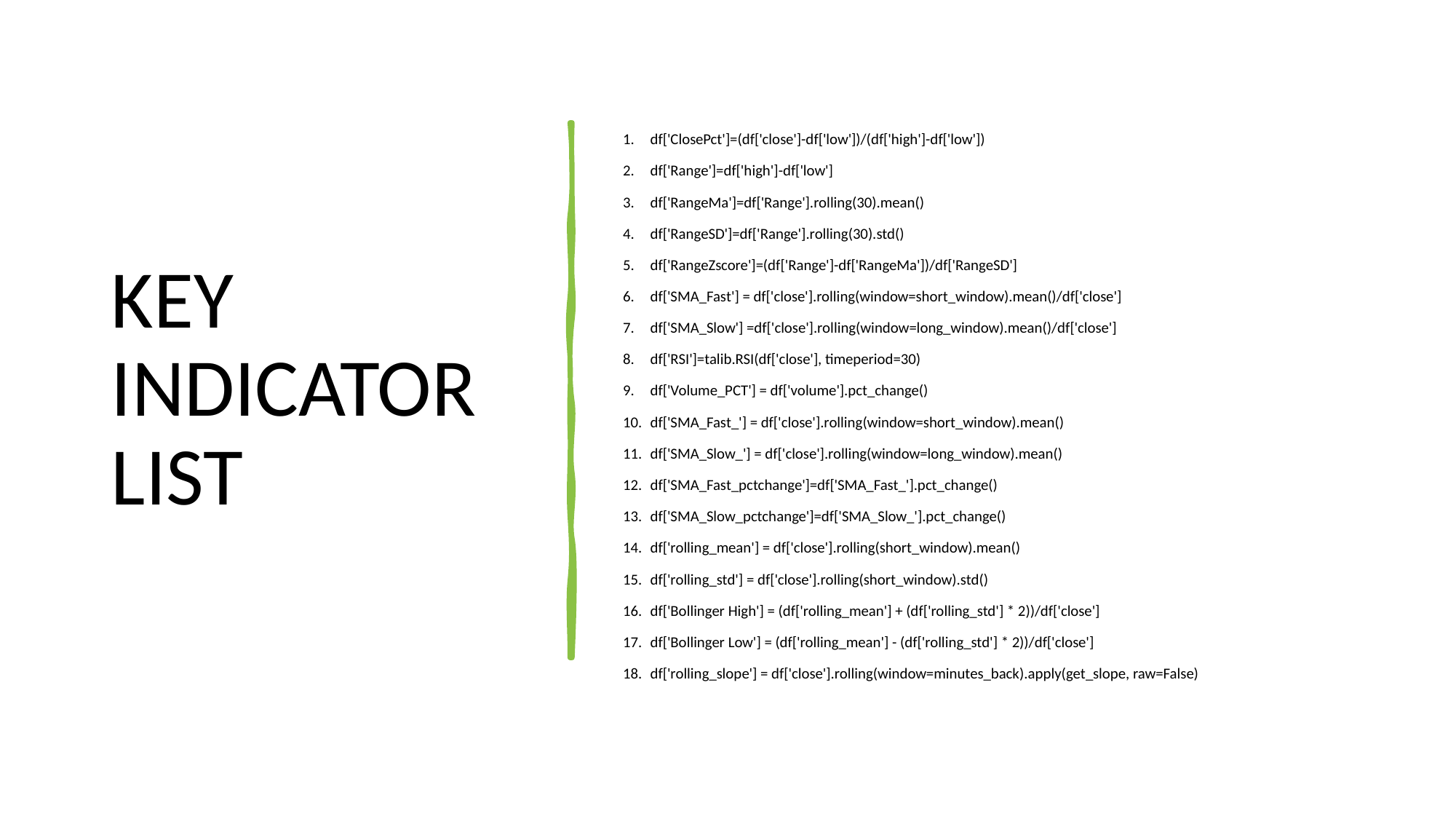

# KEY INDICATOR LIST

df['ClosePct']=(df['close']-df['low'])/(df['high']-df['low'])
df['Range']=df['high']-df['low']
df['RangeMa']=df['Range'].rolling(30).mean()
df['RangeSD']=df['Range'].rolling(30).std()
df['RangeZscore']=(df['Range']-df['RangeMa'])/df['RangeSD']
df['SMA_Fast'] = df['close'].rolling(window=short_window).mean()/df['close']
df['SMA_Slow'] =df['close'].rolling(window=long_window).mean()/df['close']
df['RSI']=talib.RSI(df['close'], timeperiod=30)
df['Volume_PCT'] = df['volume'].pct_change()
df['SMA_Fast_'] = df['close'].rolling(window=short_window).mean()
df['SMA_Slow_'] = df['close'].rolling(window=long_window).mean()
df['SMA_Fast_pctchange']=df['SMA_Fast_'].pct_change()
df['SMA_Slow_pctchange']=df['SMA_Slow_'].pct_change()
df['rolling_mean'] = df['close'].rolling(short_window).mean()
df['rolling_std'] = df['close'].rolling(short_window).std()
df['Bollinger High'] = (df['rolling_mean'] + (df['rolling_std'] * 2))/df['close']
df['Bollinger Low'] = (df['rolling_mean'] - (df['rolling_std'] * 2))/df['close']
df['rolling_slope'] = df['close'].rolling(window=minutes_back).apply(get_slope, raw=False)